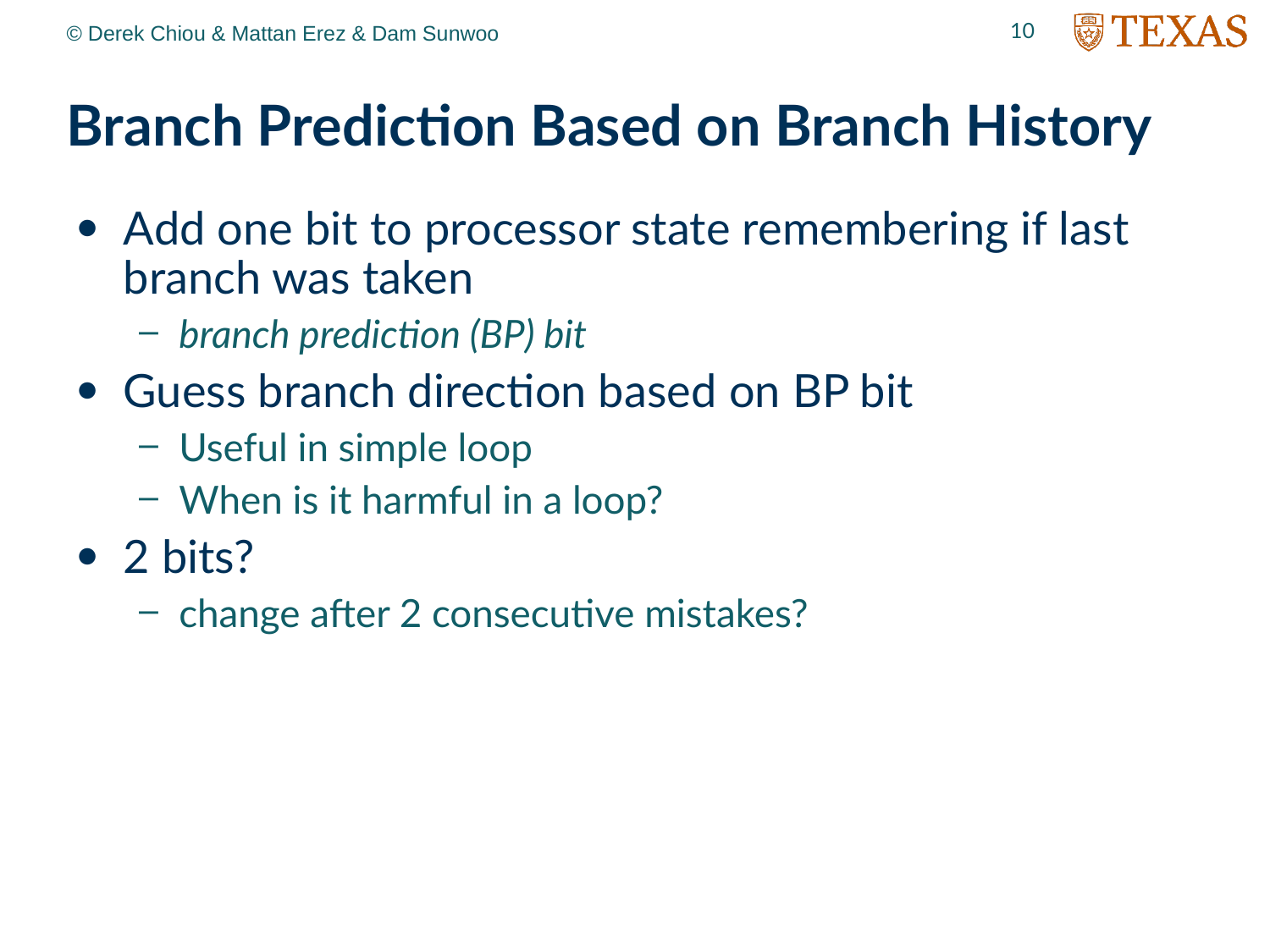

10
© Derek Chiou & Mattan Erez & Dam Sunwoo
# Branch Prediction Based on Branch History
Add one bit to processor state remembering if last branch was taken
branch prediction (BP) bit
Guess branch direction based on BP bit
Useful in simple loop
When is it harmful in a loop?
2 bits?
change after 2 consecutive mistakes?